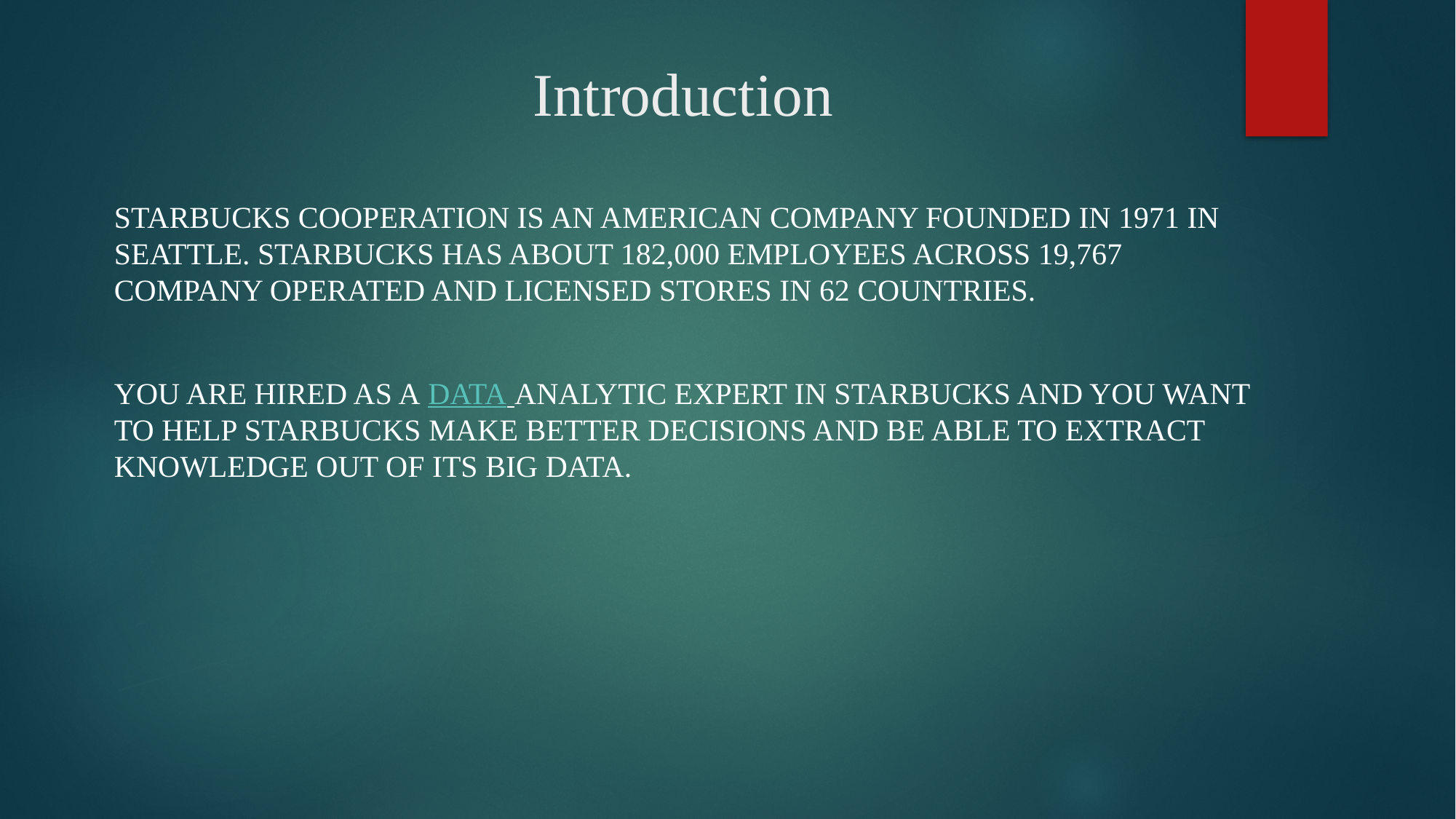

# Introduction
Starbucks cooperation is an American company founded in 1971 in Seattle. Starbucks has about 182,000 employees across 19,767 company operated and licensed stores in 62 countries.

You are hired as a data analytic expert in Starbucks and you want to help Starbucks make better decisions and be able to extract knowledge out of its big data.